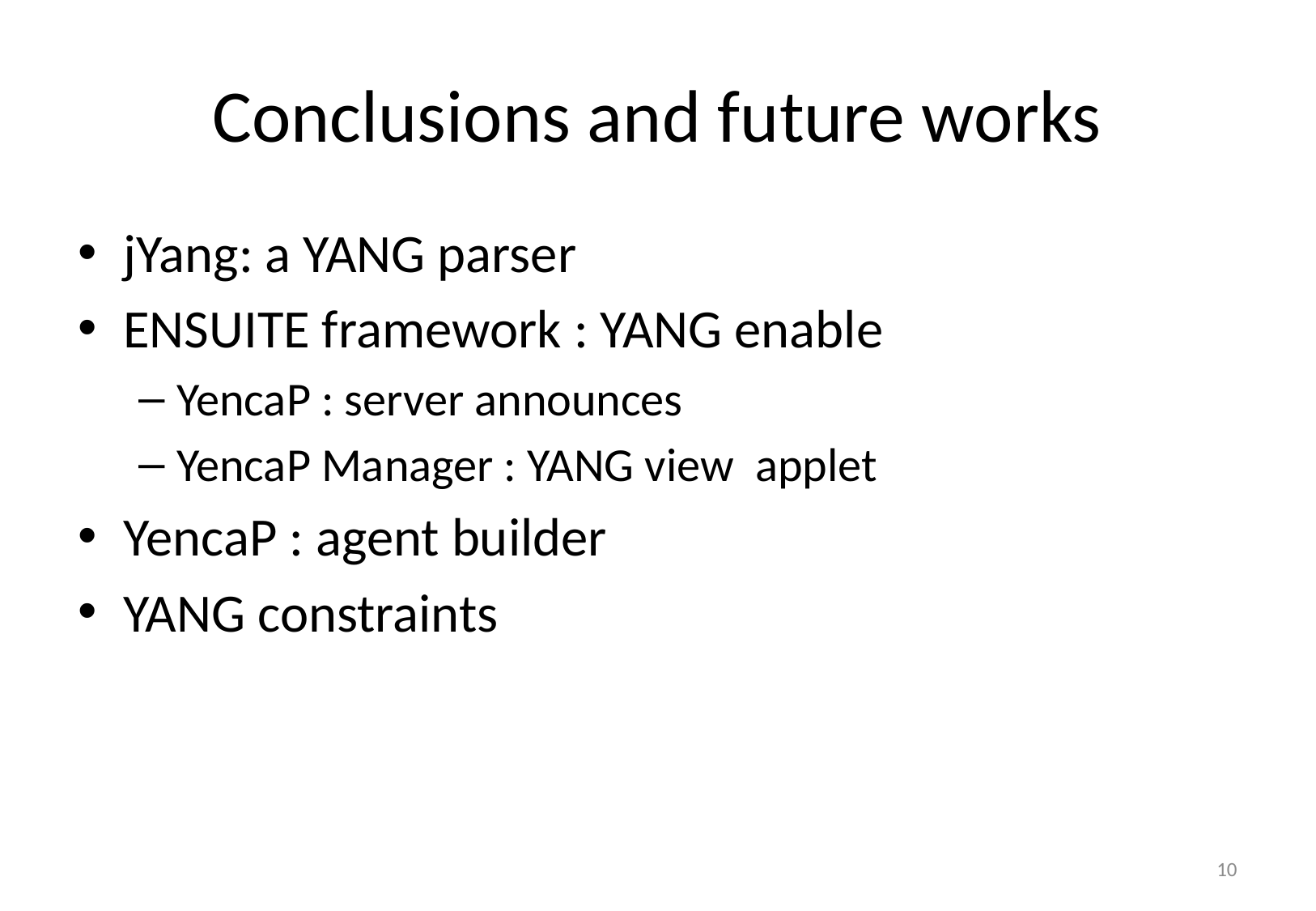

# Conclusions and future works
jYang: a YANG parser
ENSUITE framework : YANG enable
YencaP : server announces
YencaP Manager : YANG view  applet
YencaP : agent builder
YANG constraints
10